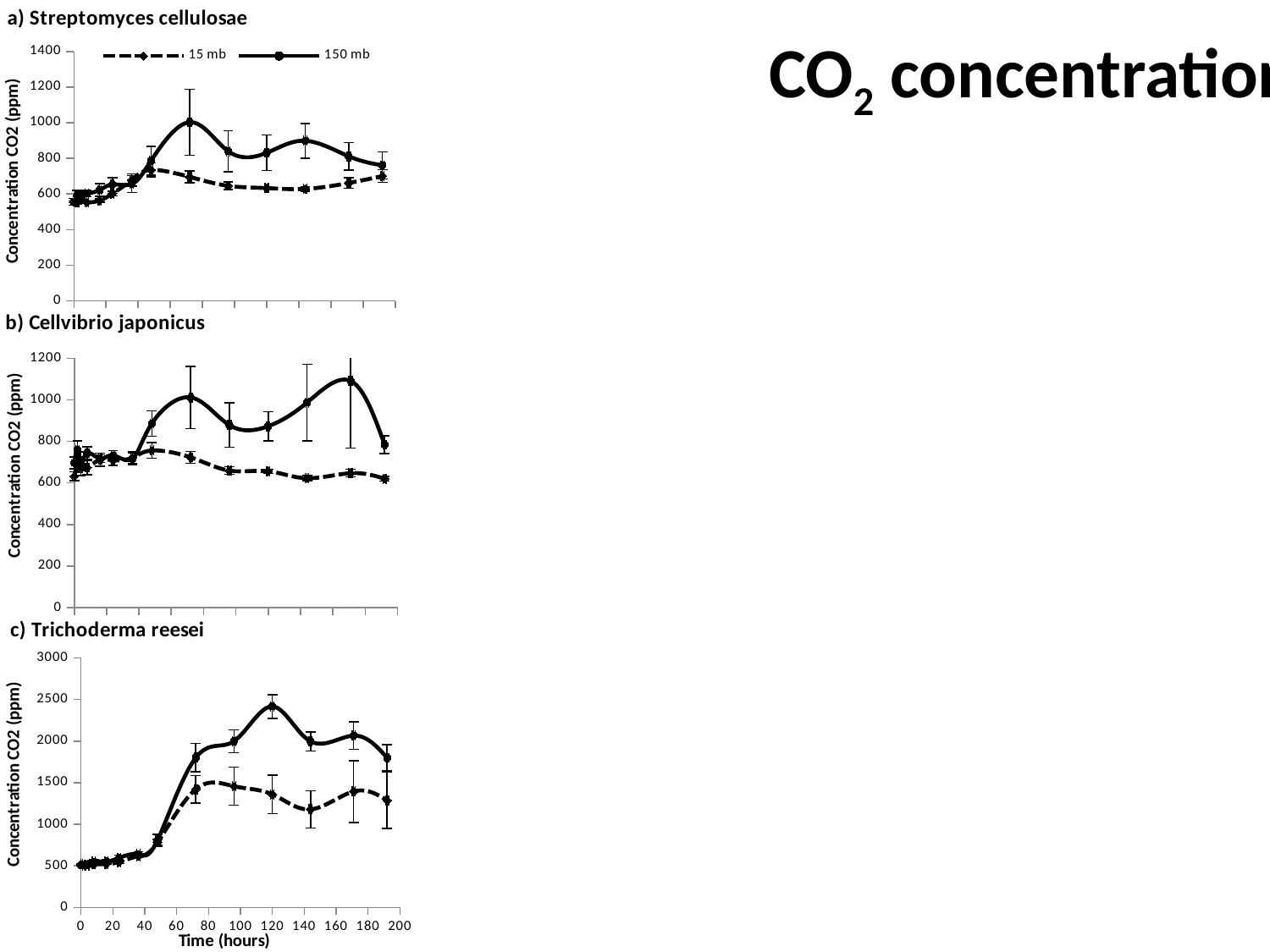

### Chart:  a) Streptomyces cellulosae

| Category |  |  |
|---|---|---|
CO2 concentration

### Chart: b) Cellvibrio japonicus

| Category |  |  |
|---|---|---|

### Chart:  c) Trichoderma reesei

| Category |  |  |
|---|---|---|